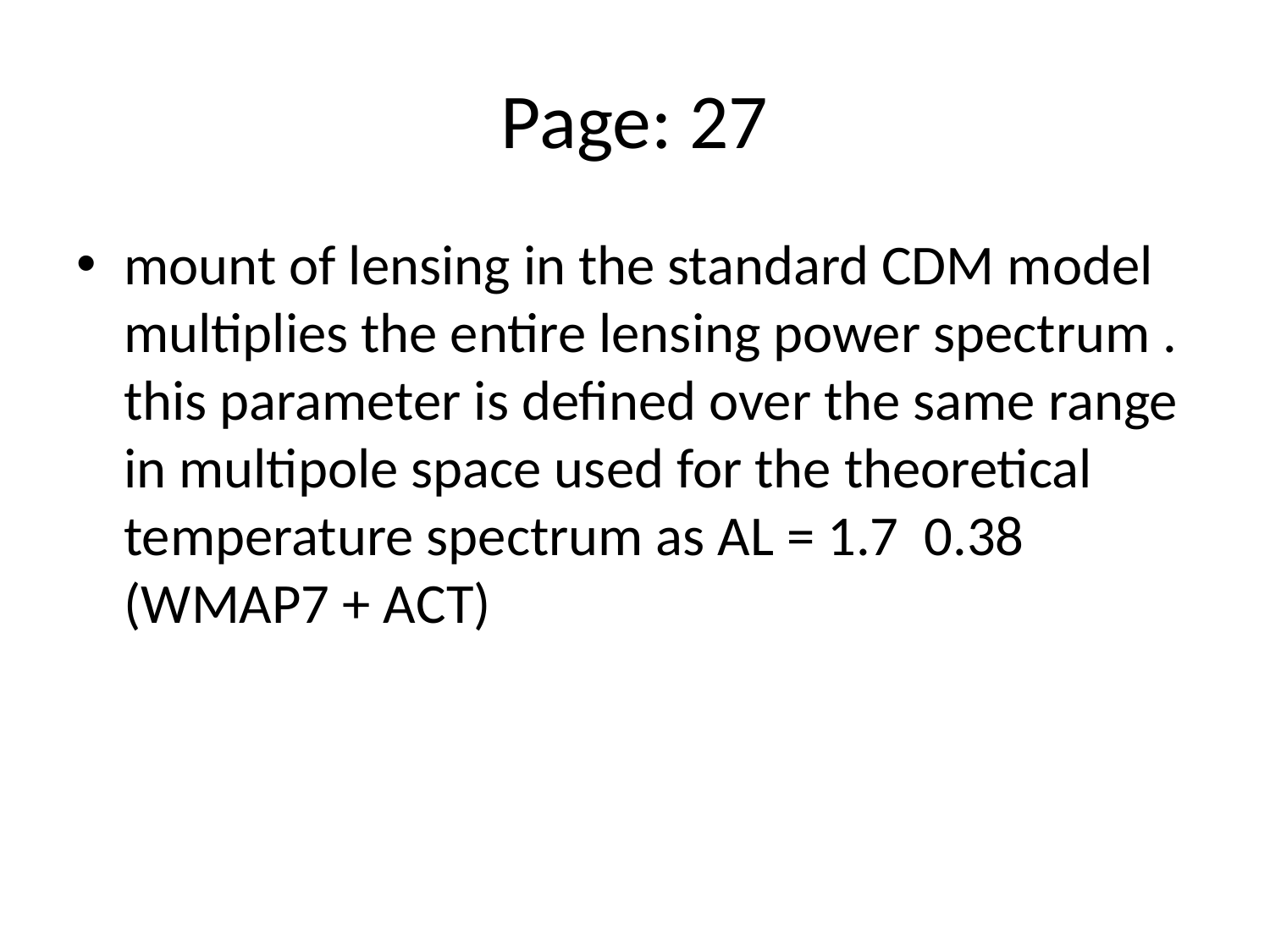

# Page: 27
mount of lensing in the standard CDM model multiplies the entire lensing power spectrum . this parameter is defined over the same range in multipole space used for the theoretical temperature spectrum as AL = 1.7  0.38 (WMAP7 + ACT)